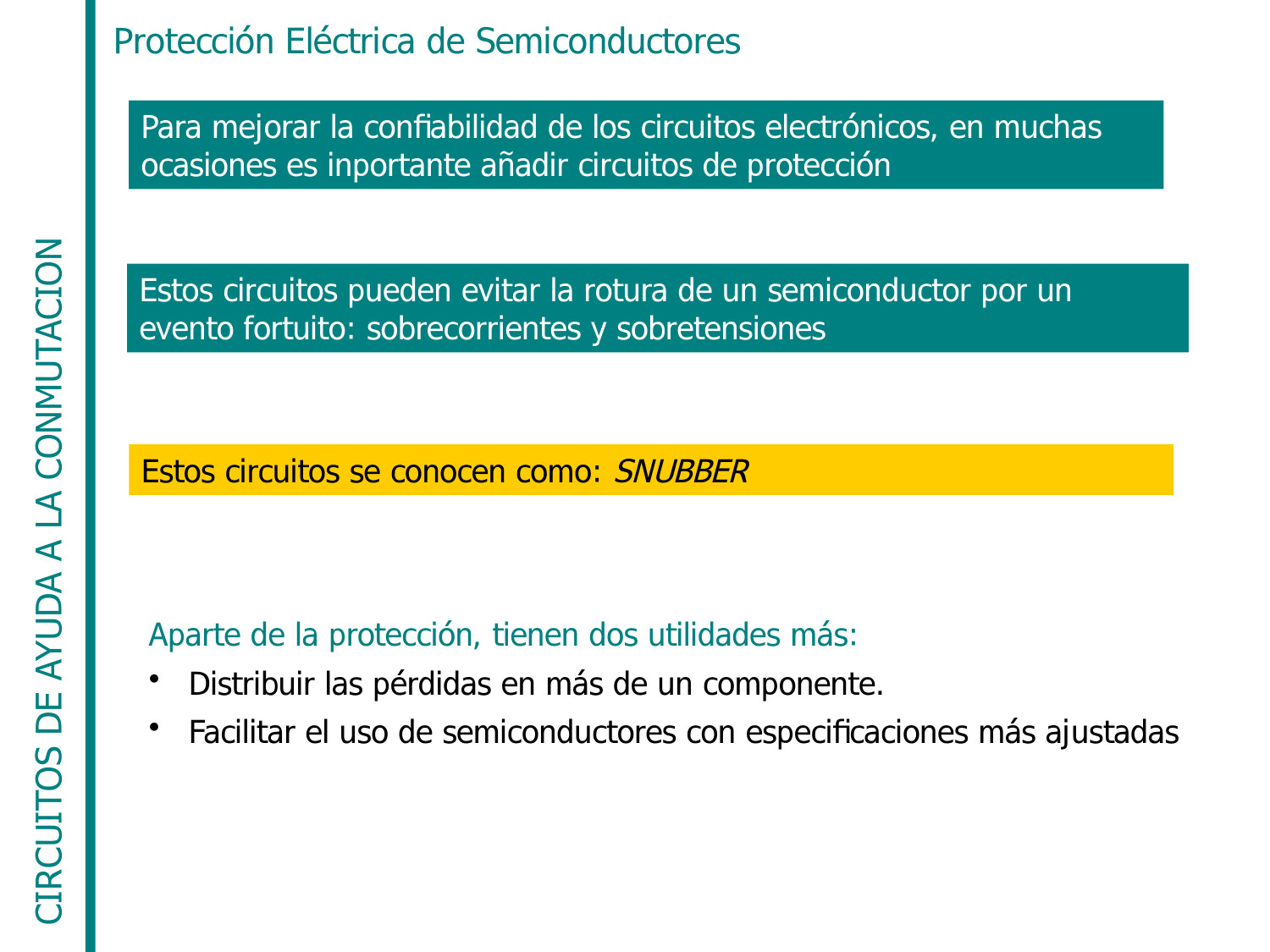

Protección Eléctrica de Semiconductores
Para mejorar la confiabilidad de los circuitos electrónicos, en muchas ocasiones es inportante añadir circuitos de protección
Estos circuitos pueden evitar la rotura de un semiconductor por un evento fortuito: sobrecorrientes y sobretensiones
Estos circuitos se conocen como: SNUBBER
CIRCUITOS DE AYUDA A LA CONMUTACION
Aparte de la protección, tienen dos utilidades más:
 Distribuir las pérdidas en más de un componente.
 Facilitar el uso de semiconductores con especificaciones más ajustadas